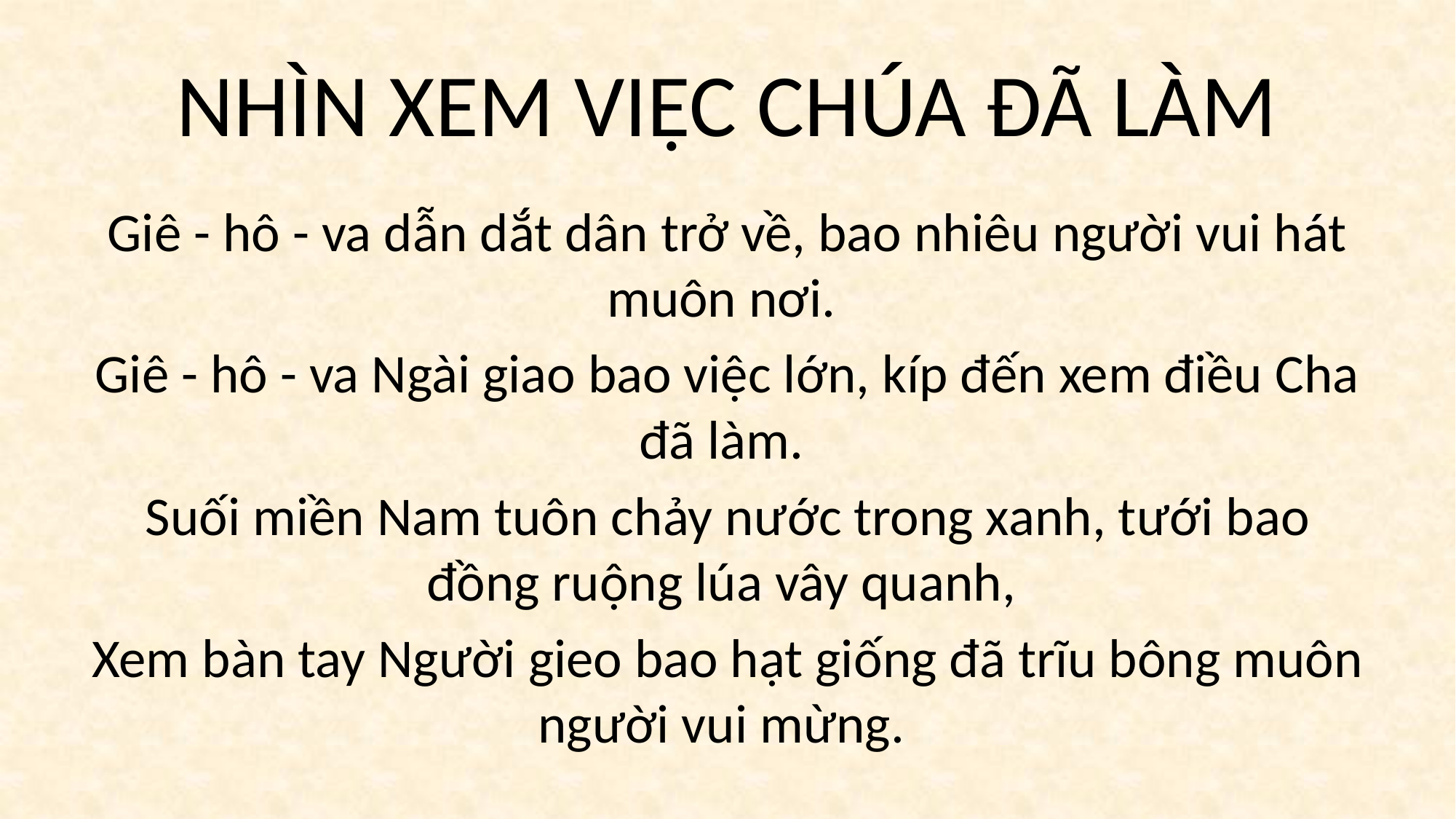

# NHÌN XEM VIỆC CHÚA ĐÃ LÀM
Giê - hô - va dẫn dắt dân trở về, bao nhiêu người vui hát muôn nơi.
Giê - hô - va Ngài giao bao việc lớn, kíp đến xem điều Cha đã làm.
Suối miền Nam tuôn chảy nước trong xanh, tưới bao đồng ruộng lúa vây quanh,
Xem bàn tay Người gieo bao hạt giống đã trĩu bông muôn người vui mừng.